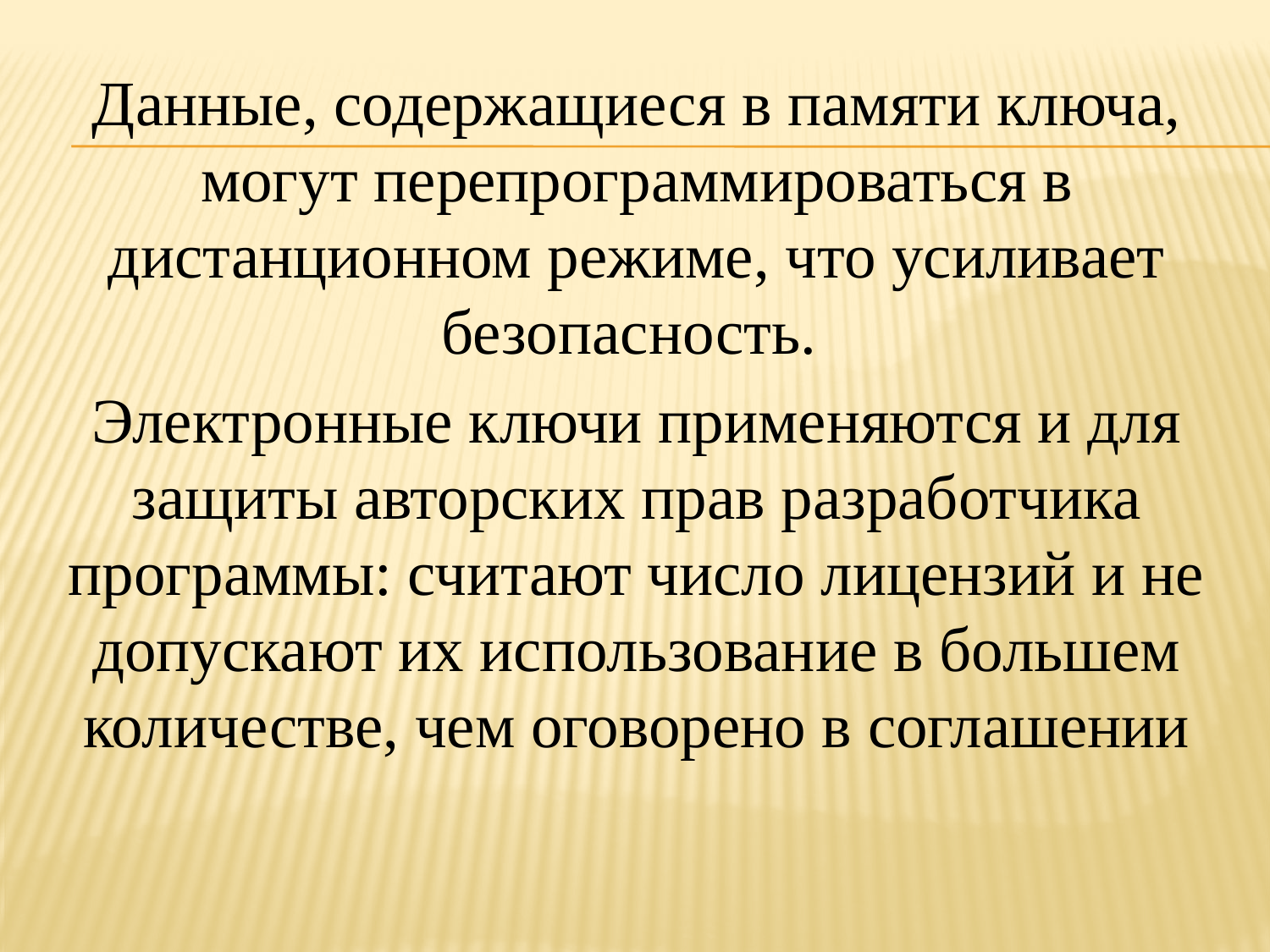

Данные, содержащиеся в памяти ключа, могут перепрограммироваться в дистанционном режиме, что усиливает безопасность.
Электронные ключи применяются и для защиты авторских прав разработчика программы: считают число лицензий и не допускают их использование в большем количестве, чем оговорено в соглашении